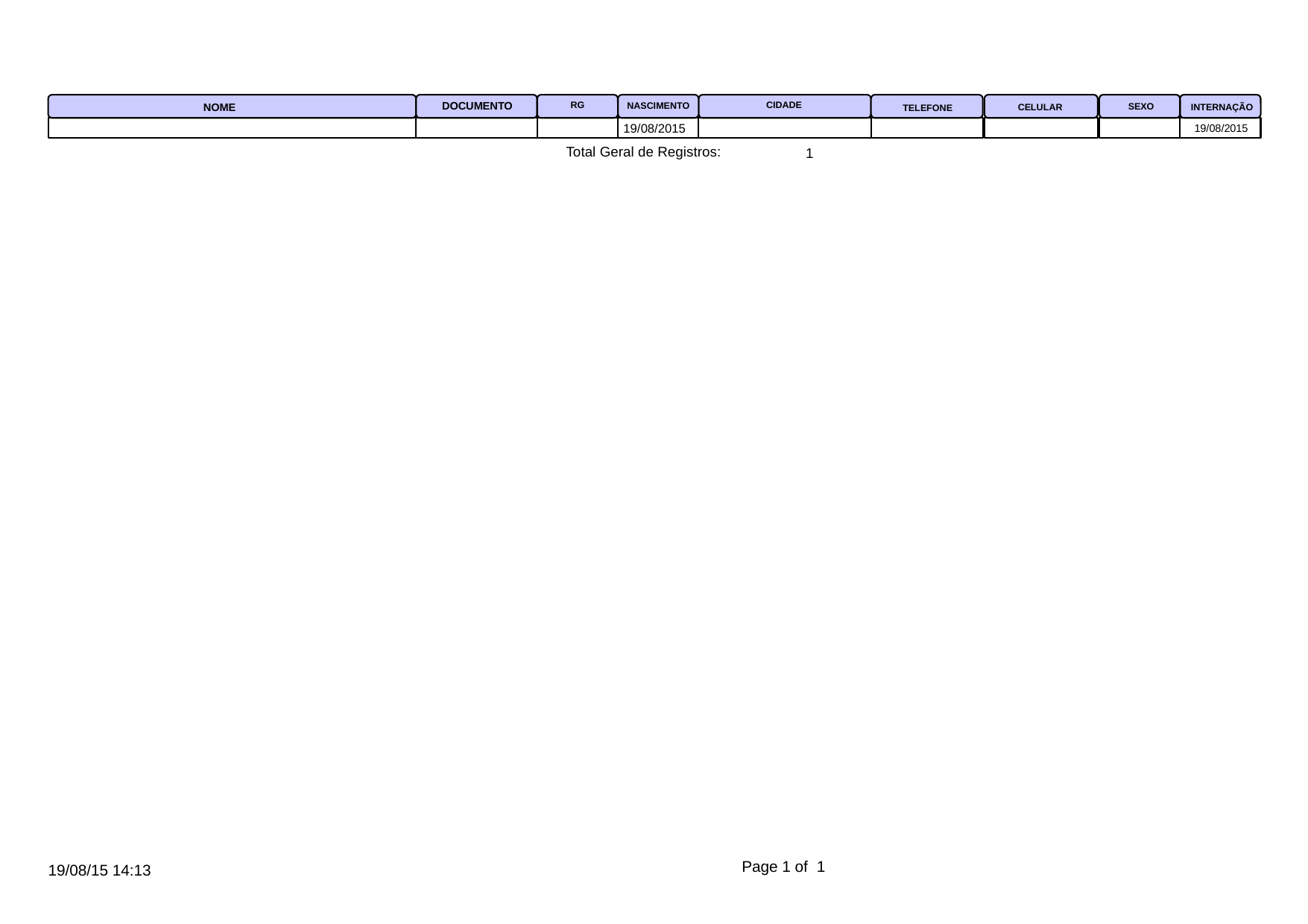

RG
CIDADE

DOCUMENTO

NASCIMENTO

CELULAR
SEXO
NOME
TELEFONE
INTERNAÇÃO

19/08/2015

19/08/2015
Total Geral de Registros:
1
Page 1 of
1
19/08/15 14:13